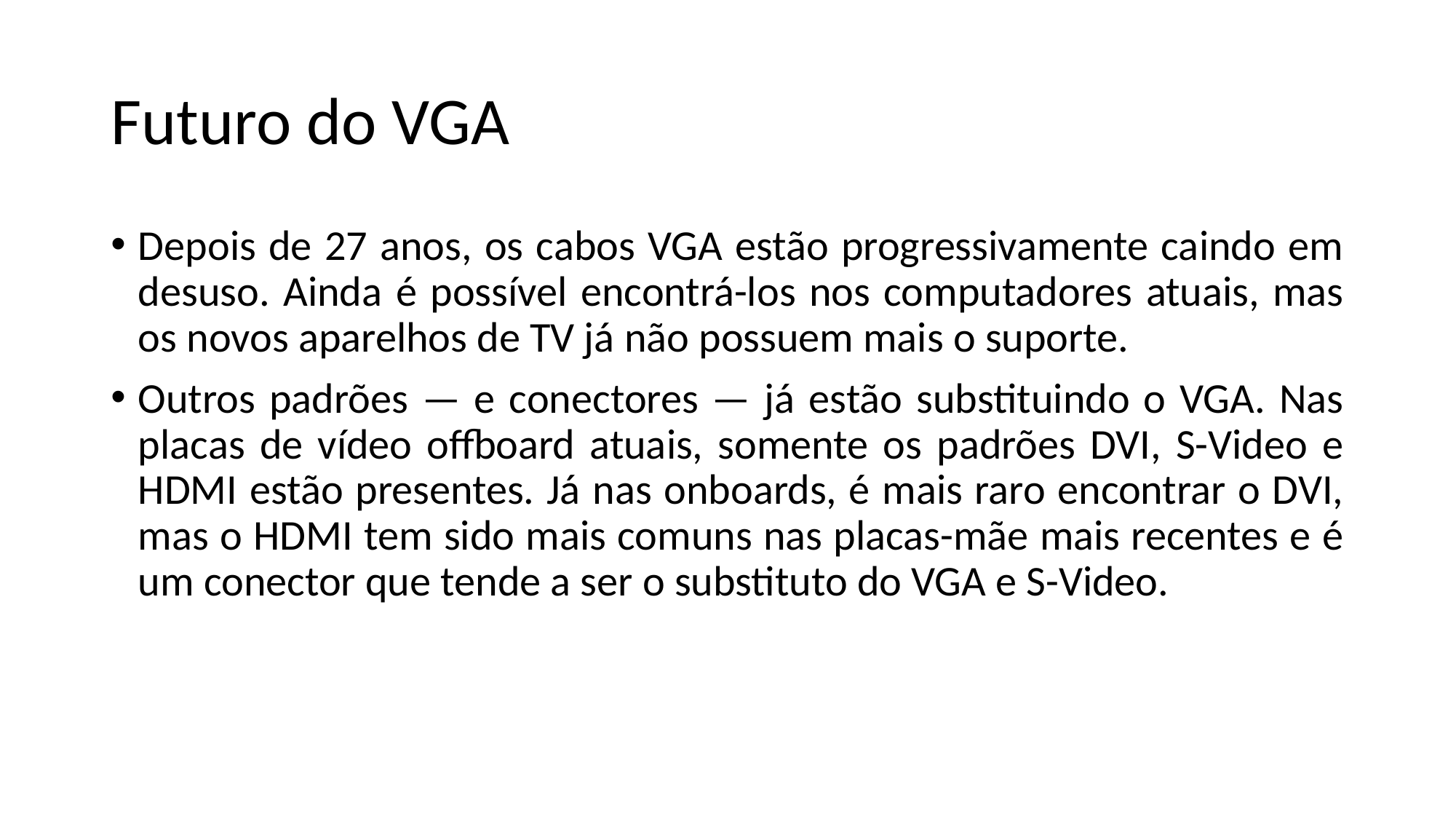

# Futuro do VGA
Depois de 27 anos, os cabos VGA estão progressivamente caindo em desuso. Ainda é possível encontrá-los nos computadores atuais, mas os novos aparelhos de TV já não possuem mais o suporte.
Outros padrões — e conectores — já estão substituindo o VGA. Nas placas de vídeo offboard atuais, somente os padrões DVI, S-Video e HDMI estão presentes. Já nas onboards, é mais raro encontrar o DVI, mas o HDMI tem sido mais comuns nas placas-mãe mais recentes e é um conector que tende a ser o substituto do VGA e S-Video.